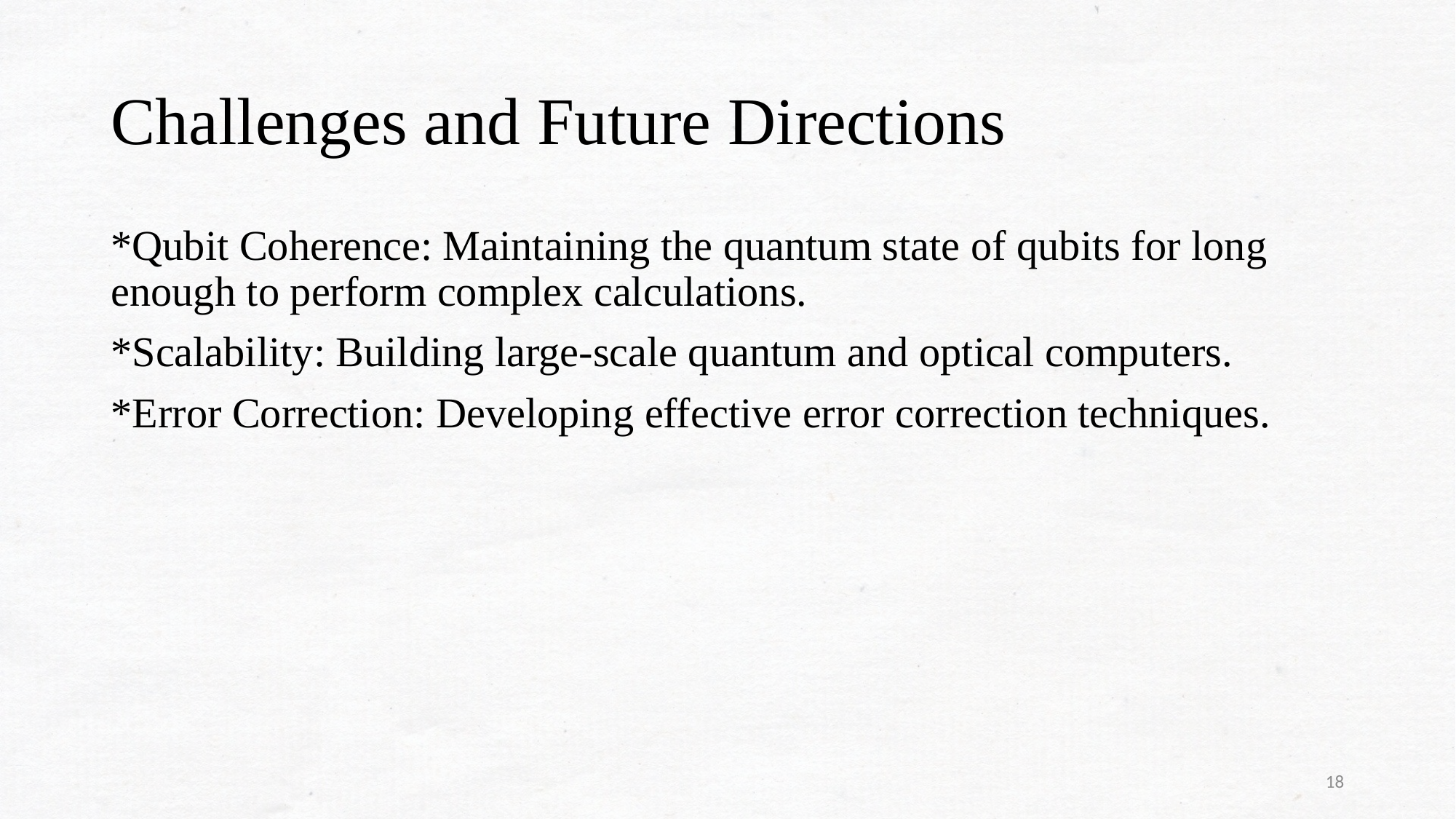

# Challenges and Future Directions
*Qubit Coherence: Maintaining the quantum state of qubits for long enough to perform complex calculations.
*Scalability: Building large-scale quantum and optical computers.
*Error Correction: Developing effective error correction techniques.
18